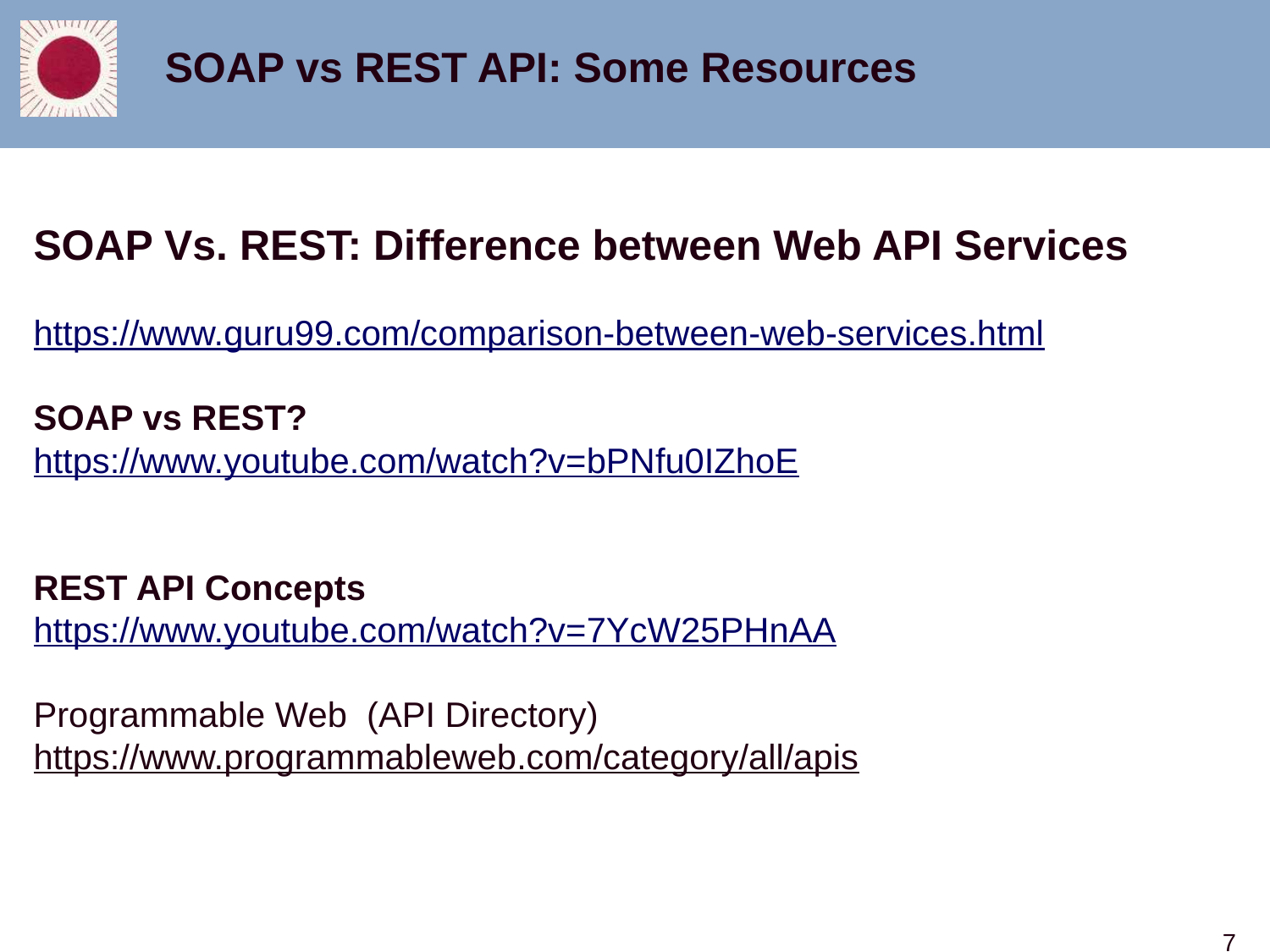

SOAP vs REST API: Some Resources
SOAP Vs. REST: Difference between Web API Services

https://www.guru99.com/comparison-between-web-services.html

SOAP vs REST?
https://www.youtube.com/watch?v=bPNfu0IZhoE

REST API Concepts
https://www.youtube.com/watch?v=7YcW25PHnAA

Programmable Web  (API Directory)
https://www.programmableweb.com/category/all/apis
7